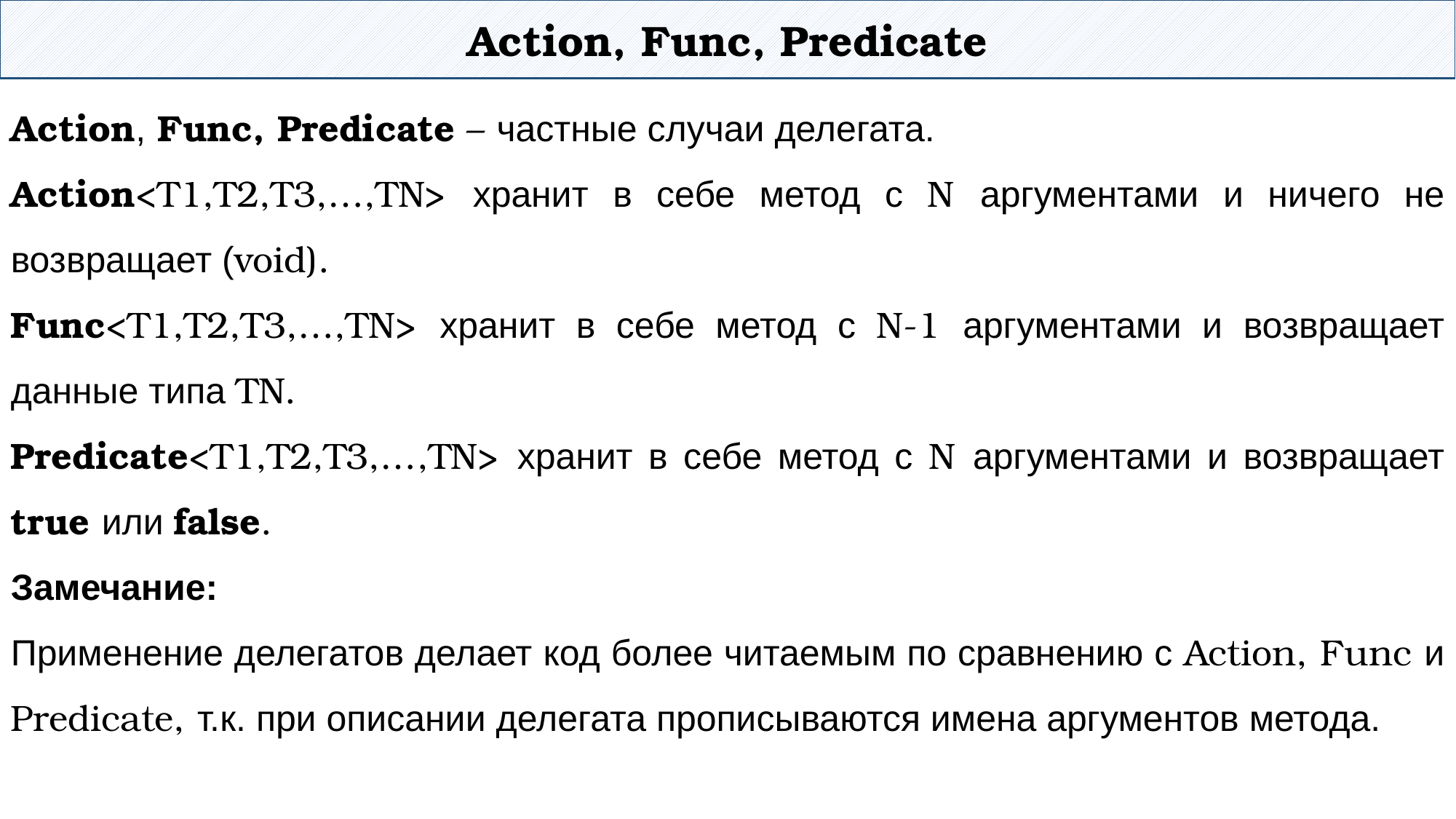

Action, Func, Predicate
Action, Func, Predicate – частные случаи делегата.
Action<T1,T2,T3,…,TN> хранит в себе метод с N аргументами и ничего не возвращает (void).
Func<T1,T2,T3,…,TN> хранит в себе метод с N-1 аргументами и возвращает данные типа TN.
Predicate<T1,T2,T3,…,TN> хранит в себе метод с N аргументами и возвращает true или false.
Замечание:
Применение делегатов делает код более читаемым по сравнению с Action, Func и Predicate, т.к. при описании делегата прописываются имена аргументов метода.